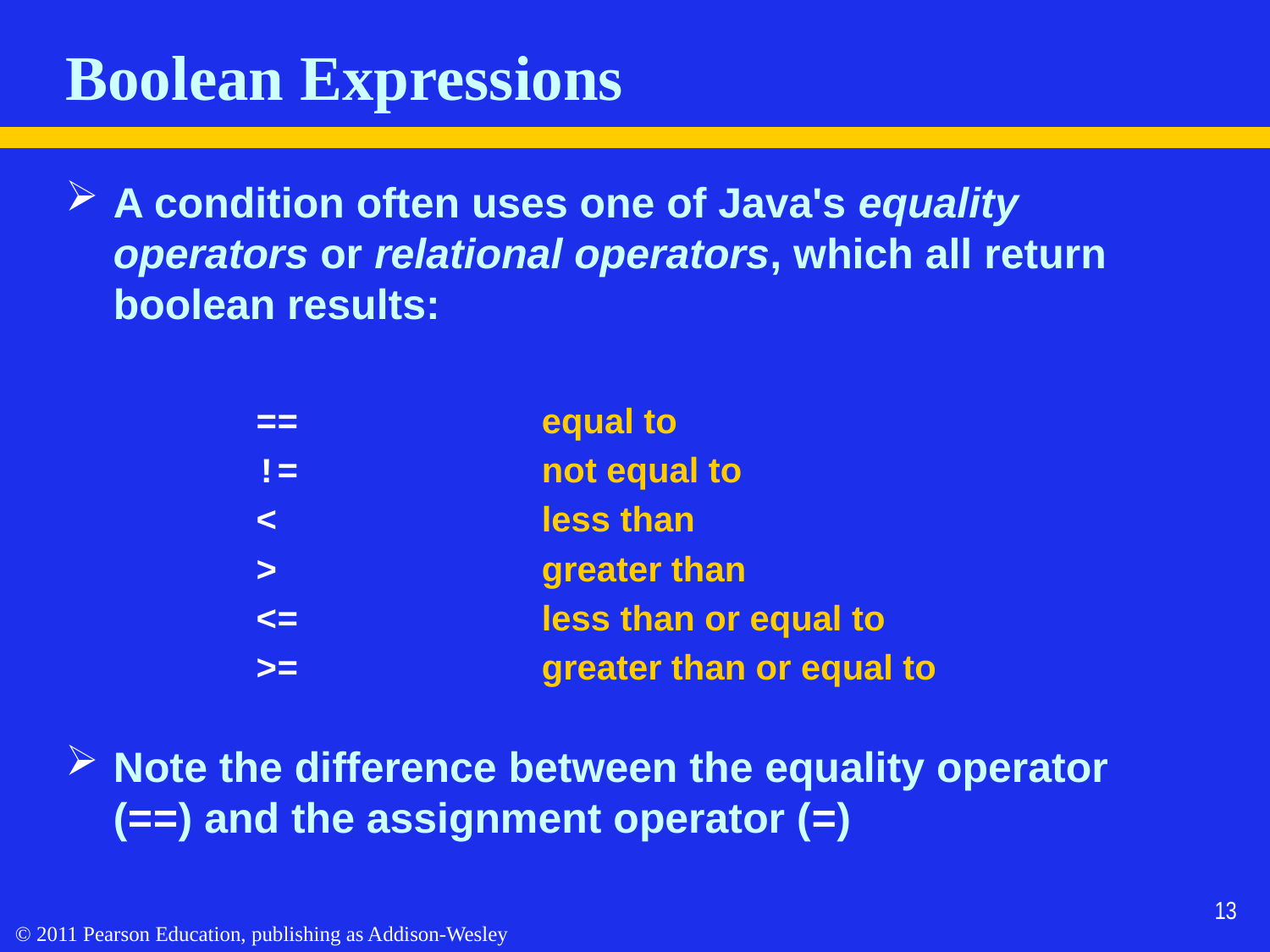

# Boolean Expressions
A condition often uses one of Java's equality operators or relational operators, which all return boolean results:

==		equal to
!=		not equal to
<			less than
>			greater than
<=		less than or equal to
>=		greater than or equal to

Note the difference between the equality operator (==) and the assignment operator (=)
13